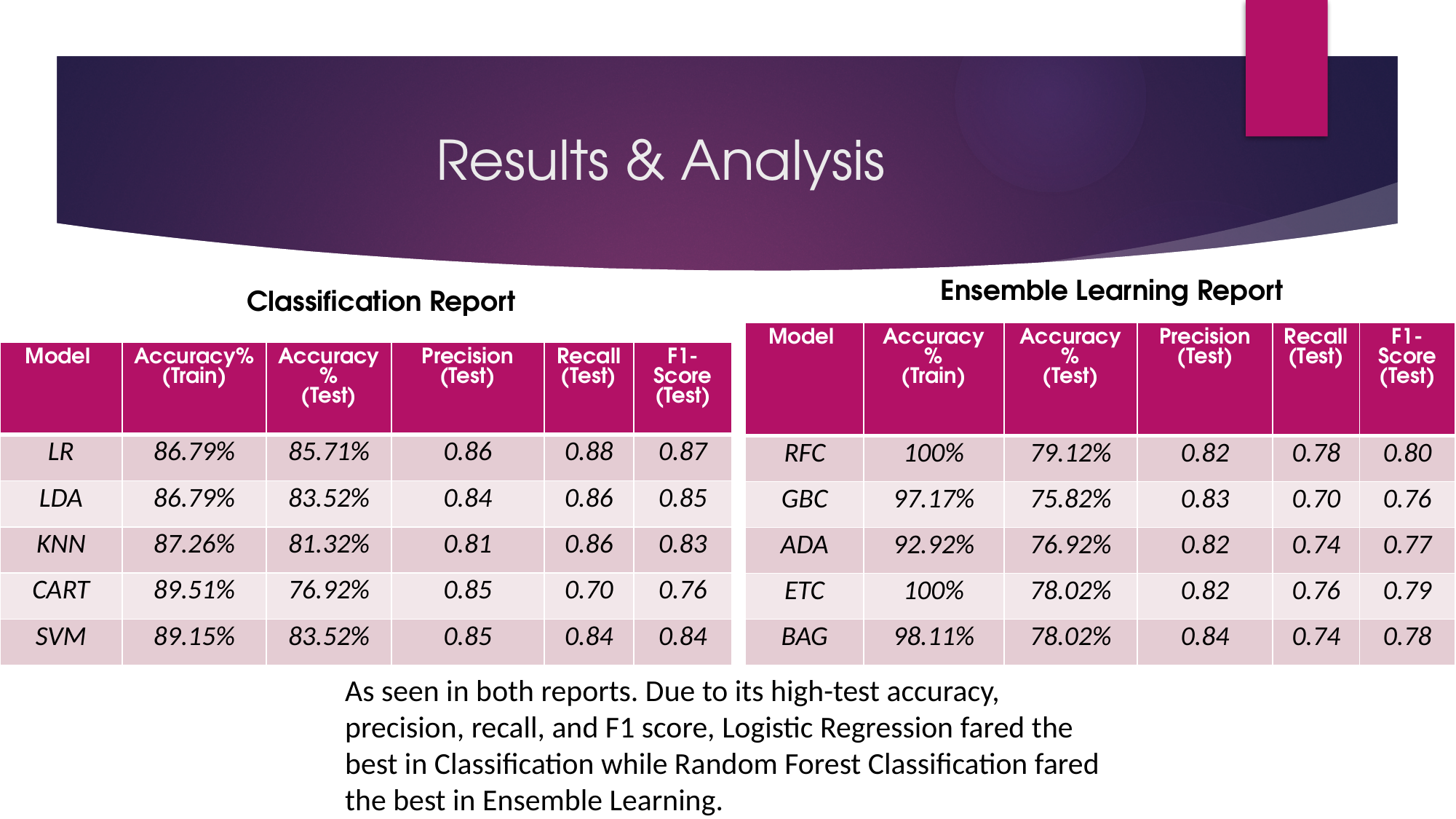

# Results & Analysis
Ensemble Learning Report
Classification Report
| Model | Accuracy% (Train) | Accuracy% (Test) | Precision (Test) | Recall (Test) | F1-Score (Test) |
| --- | --- | --- | --- | --- | --- |
| RFC | 100% | 79.12% | 0.82 | 0.78 | 0.80 |
| GBC | 97.17% | 75.82% | 0.83 | 0.70 | 0.76 |
| ADA | 92.92% | 76.92% | 0.82 | 0.74 | 0.77 |
| ETC | 100% | 78.02% | 0.82 | 0.76 | 0.79 |
| BAG | 98.11% | 78.02% | 0.84 | 0.74 | 0.78 |
| Model | Accuracy% (Train) | Accuracy% (Test) | Precision (Test) | Recall (Test) | F1-Score (Test) |
| --- | --- | --- | --- | --- | --- |
| LR | 86.79% | 85.71% | 0.86 | 0.88 | 0.87 |
| LDA | 86.79% | 83.52% | 0.84 | 0.86 | 0.85 |
| KNN | 87.26% | 81.32% | 0.81 | 0.86 | 0.83 |
| CART | 89.51% | 76.92% | 0.85 | 0.70 | 0.76 |
| SVM | 89.15% | 83.52% | 0.85 | 0.84 | 0.84 |
As seen in both reports. Due to its high-test accuracy, precision, recall, and F1 score, Logistic Regression fared the best in Classification while Random Forest Classification fared the best in Ensemble Learning.